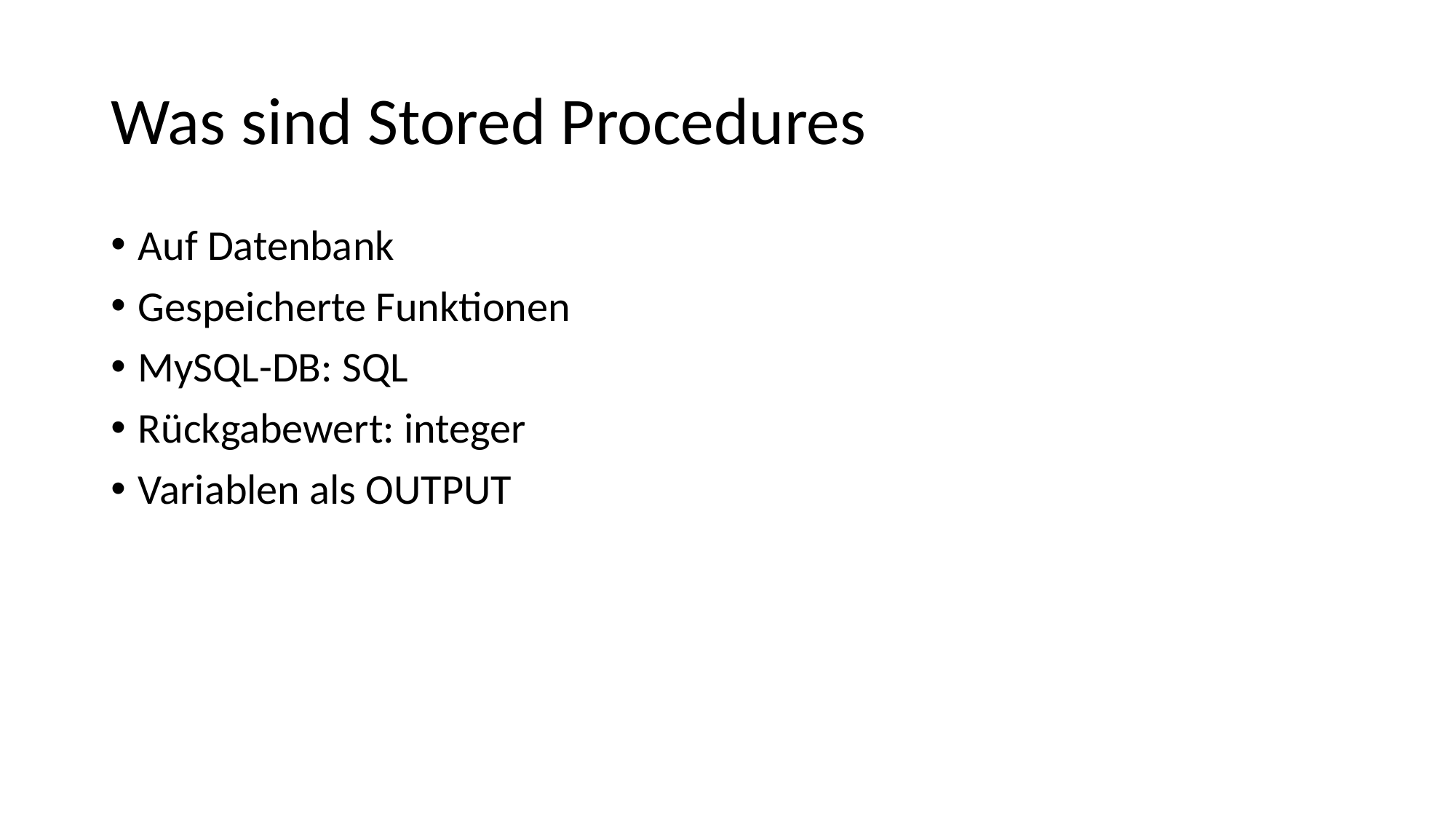

# Was sind Stored Procedures
Auf Datenbank
Gespeicherte Funktionen
MySQL-DB: SQL
Rückgabewert: integer
Variablen als OUTPUT